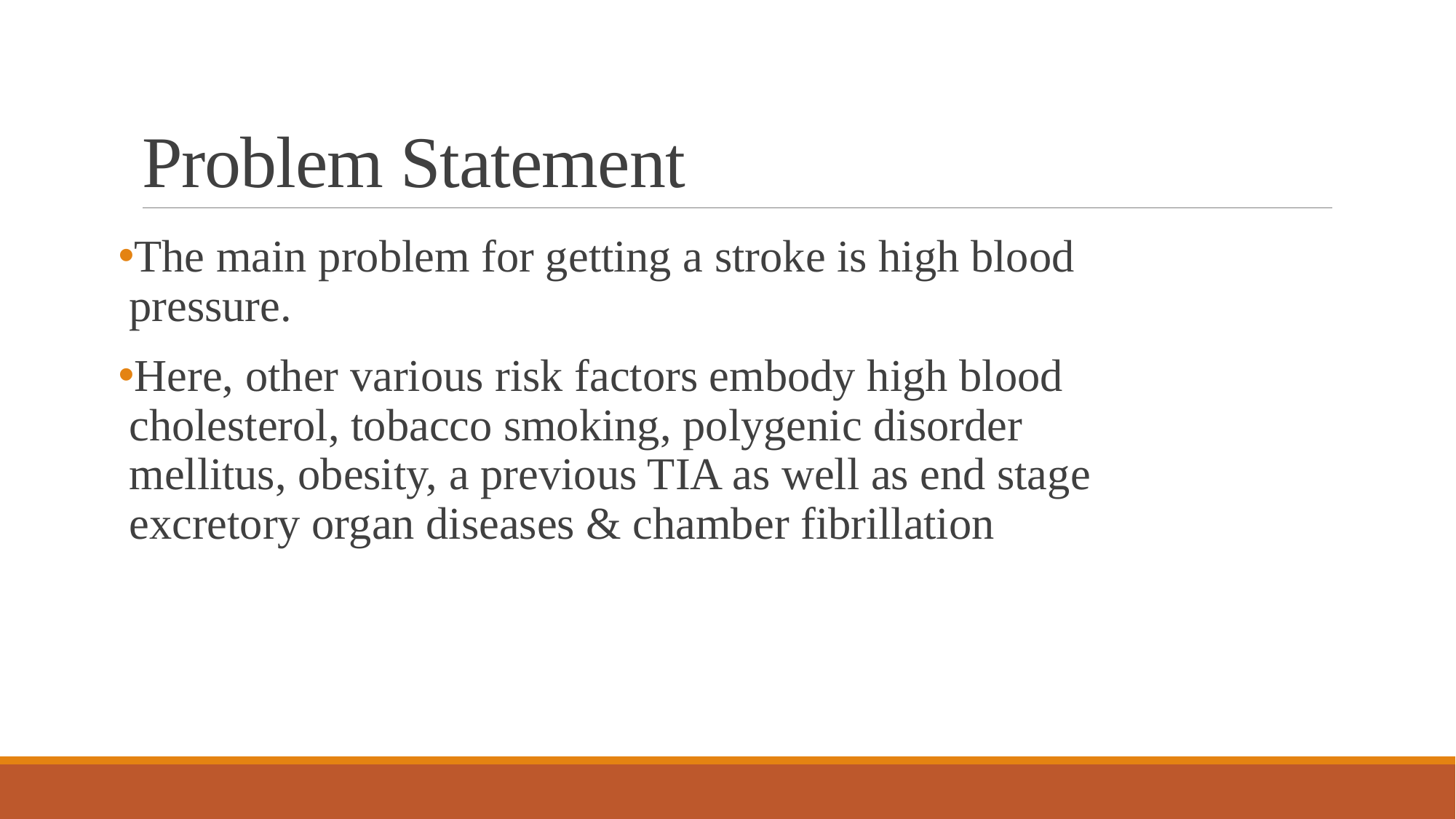

# Problem Statement
The main problem for getting a stroke is high blood pressure.
Here, other various risk factors embody high blood cholesterol, tobacco smoking, polygenic disorder mellitus, obesity, a previous TIA as well as end stage excretory organ diseases & chamber fibrillation